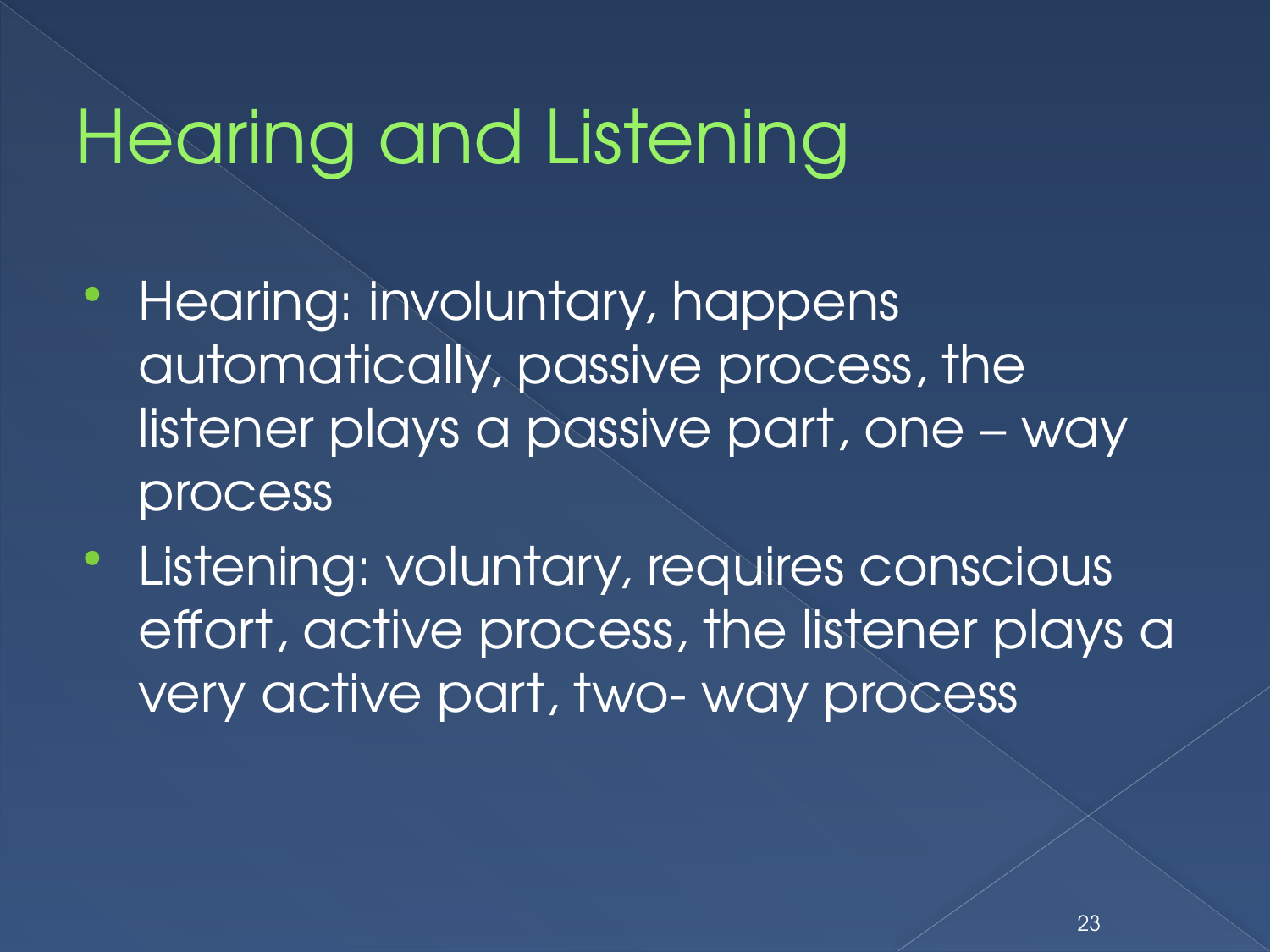

# Hearing and Listening
Hearing: involuntary, happens automatically, passive process, the listener plays a passive part, one – way process
Listening: voluntary, requires conscious effort, active process, the listener plays a very active part, two- way process
23